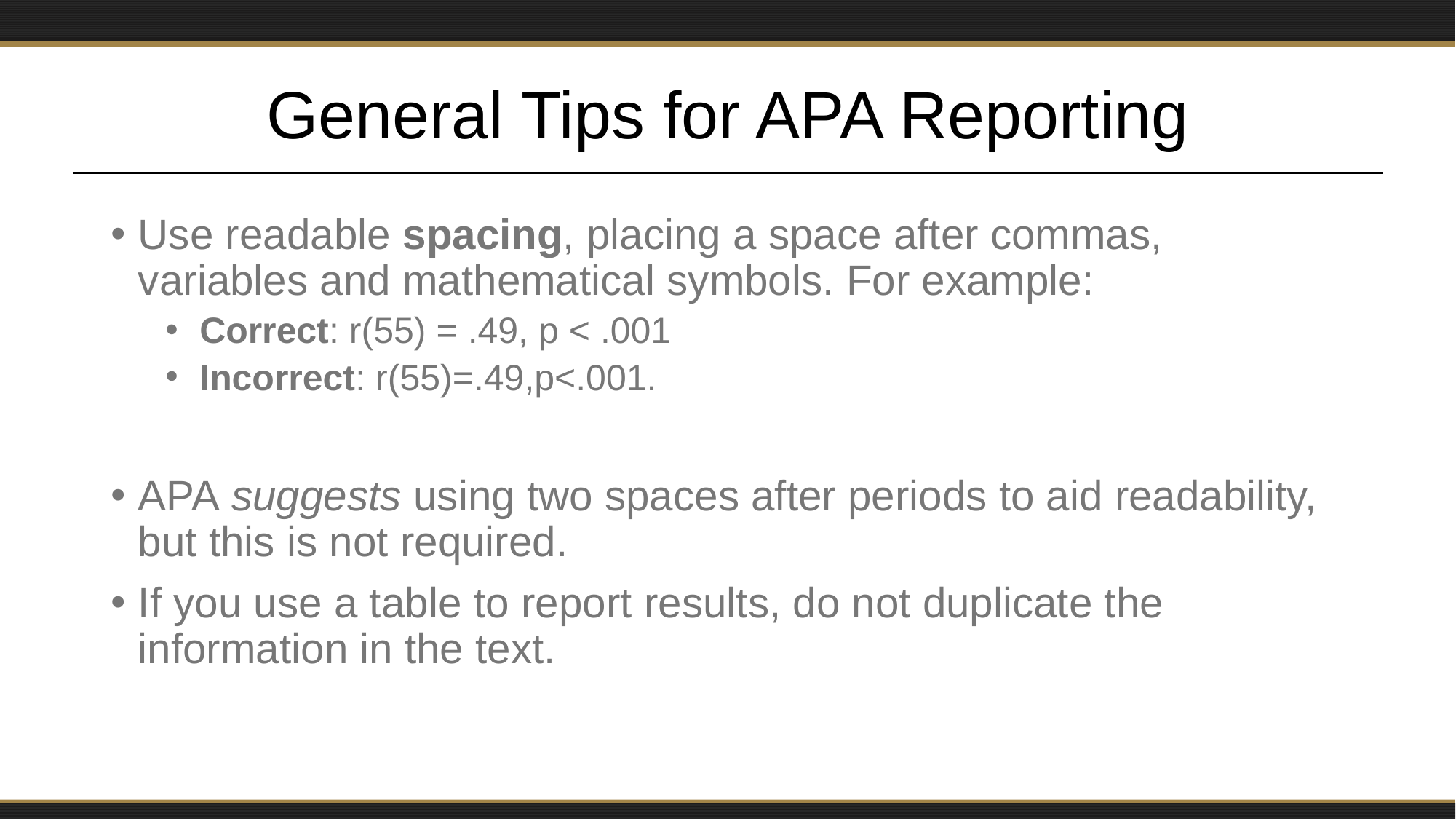

# General Tips for APA Reporting
Use readable spacing, placing a space after commas, variables and mathematical symbols. For example:
Correct: r(55) = .49, p < .001
Incorrect: r(55)=.49,p<.001.

APA suggests using two spaces after periods to aid readability, but this is not required.
If you use a table to report results, do not duplicate the information in the text.